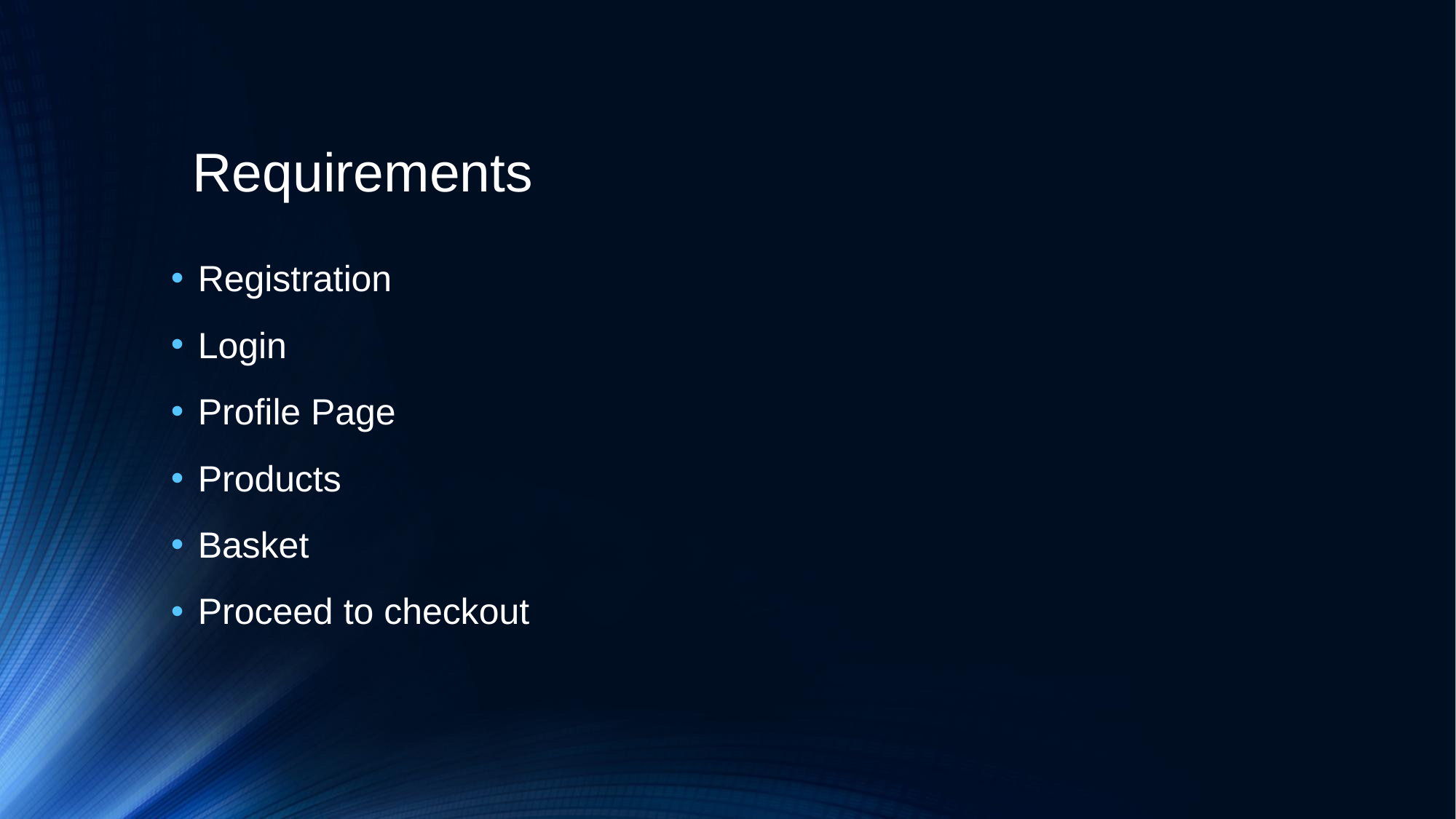

# Requirements
Registration
Login
Profile Page
Products
Basket
Proceed to checkout